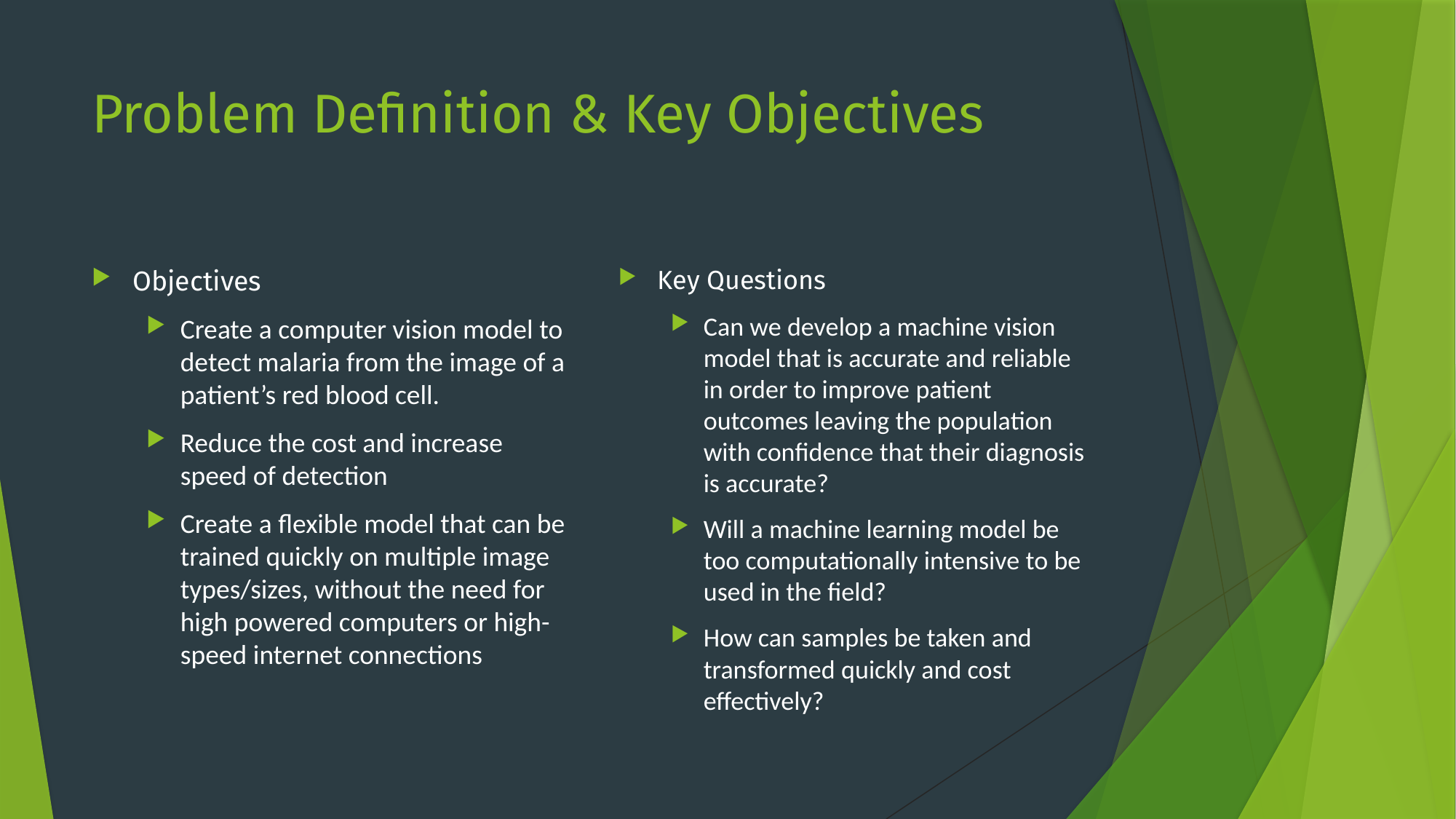

# Problem Definition & Key Objectives
Objectives
Create a computer vision model to detect malaria from the image of a patient’s red blood cell.
Reduce the cost and increase speed of detection
Create a flexible model that can be trained quickly on multiple image types/sizes, without the need for high powered computers or high-speed internet connections

Key Questions
Can we develop a machine vision model that is accurate and reliable in order to improve patient outcomes leaving the population with confidence that their diagnosis is accurate?
Will a machine learning model be too computationally intensive to be used in the field?
How can samples be taken and transformed quickly and cost effectively?